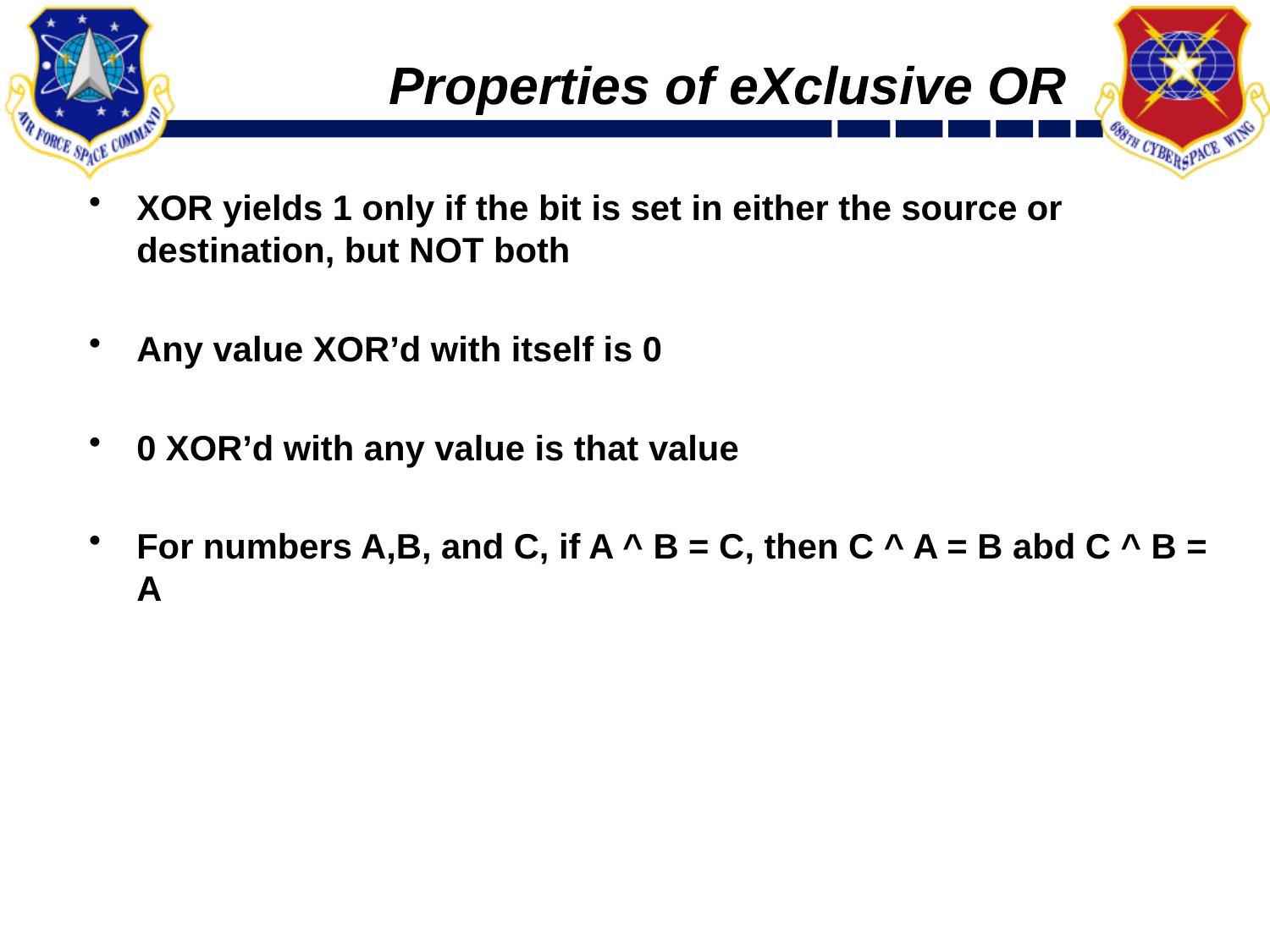

# Properties of eXclusive OR
XOR yields 1 only if the bit is set in either the source or destination, but NOT both

Any value XOR’d with itself is 0

0 XOR’d with any value is that value

For numbers A,B, and C, if A ^ B = C, then C ^ A = B abd C ^ B = A